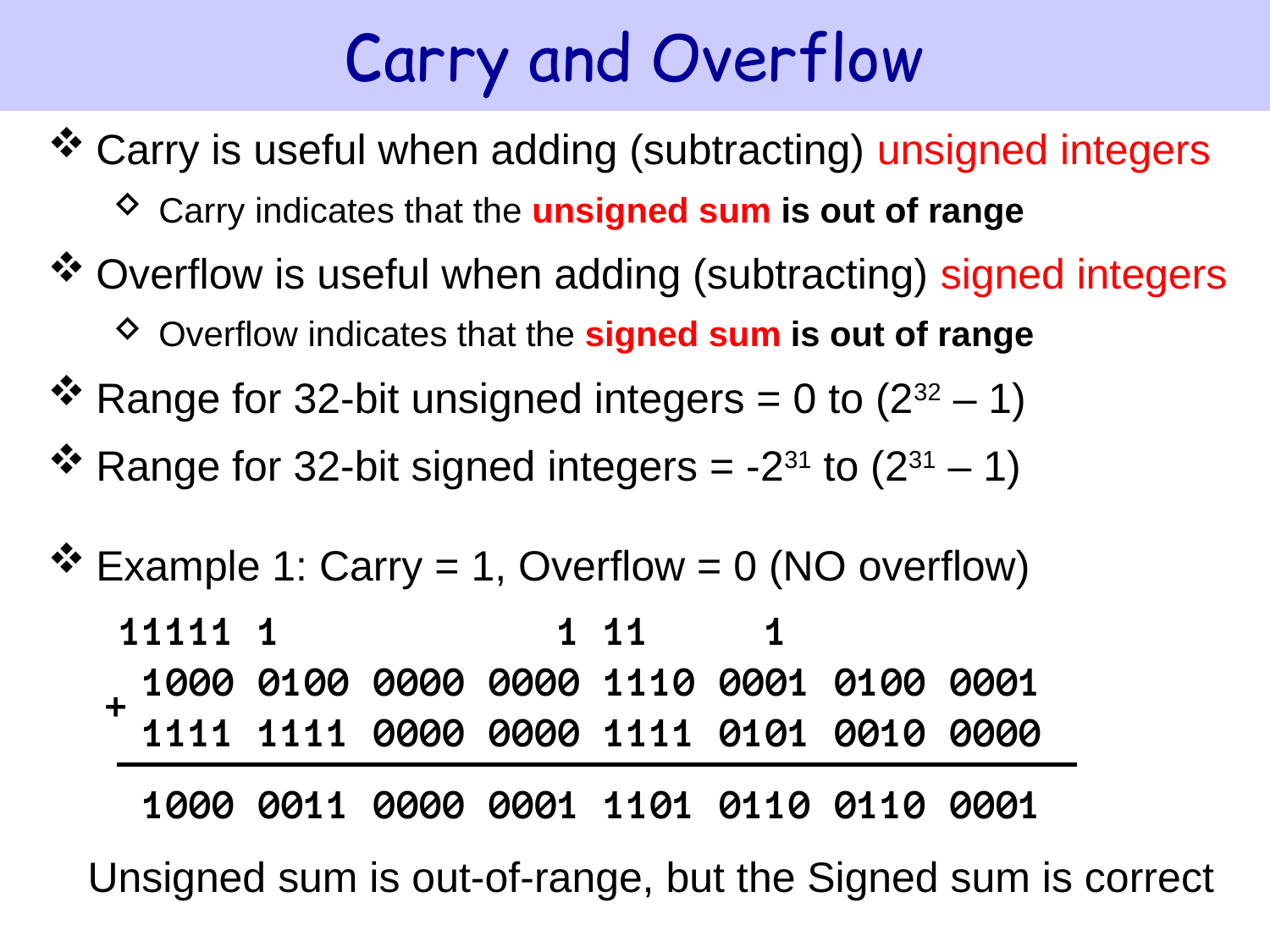

# Carry and Overflow
Carry is useful when adding (subtracting) unsigned integers
Carry indicates that the unsigned sum is out of range
Overflow is useful when adding (subtracting) signed integers
Overflow indicates that the signed sum is out of range
Range for 32-bit unsigned integers = 0 to (232 – 1)
Range for 32-bit signed integers = -231 to (231 – 1)
Example 1: Carry = 1, Overflow = 0 (NO overflow)
11111 1            1 11     1
 1000 0100 0000 0000 1110 0001 0100 0001
 1111 1111 0000 0000 1111 0101 0010 0000
 1000 0011 0000 0001 1101 0110 0110 0001
+
Unsigned sum is out-of-range, but the Signed sum is correct